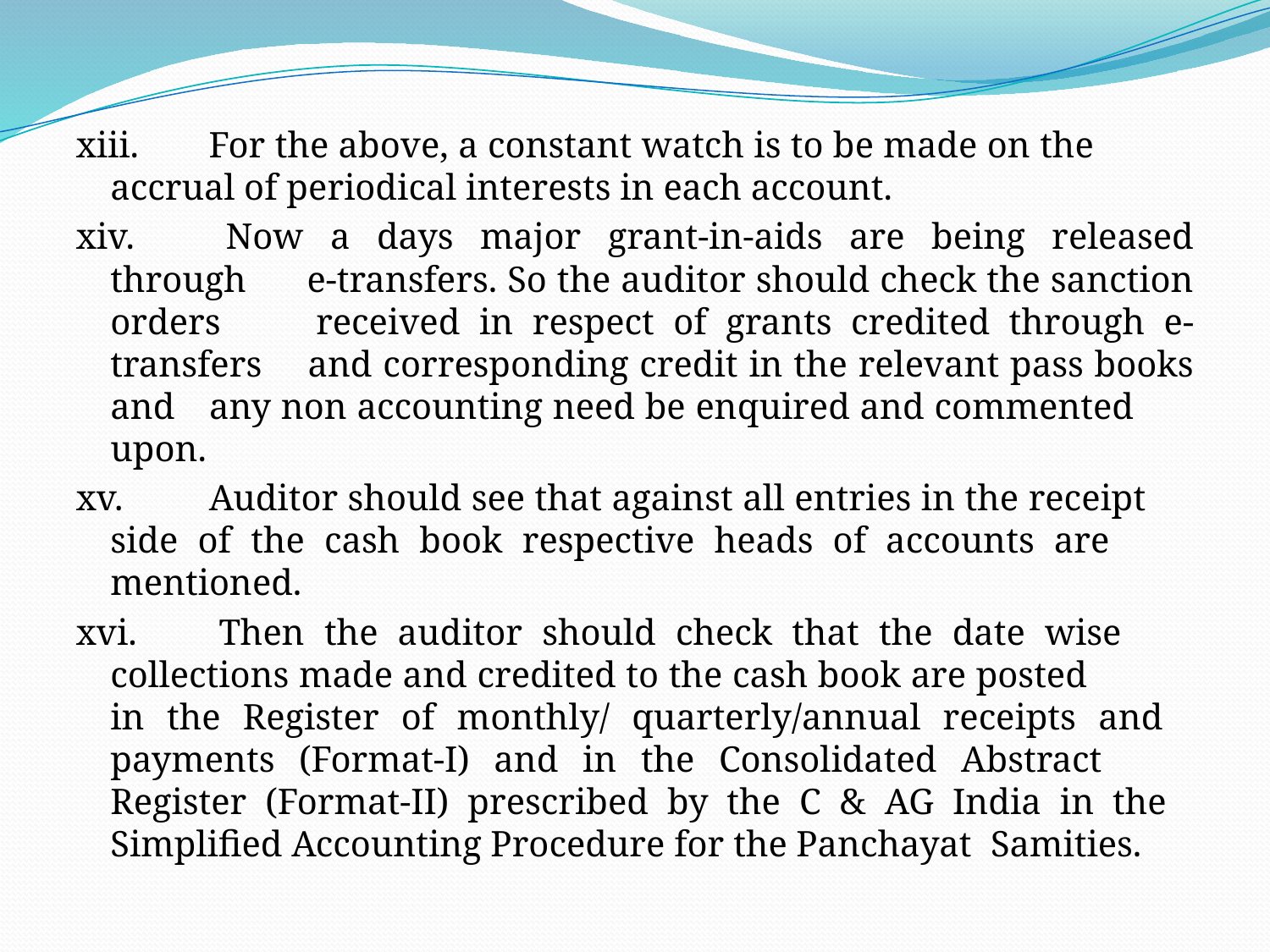

xiii. 	For the above, a constant watch is to be made on the 	accrual of periodical interests in each account.
xiv. 	Now a days major grant-in-aids are being released through 	e-transfers. So the auditor should check the sanction orders 	received in respect of grants credited through e-transfers 	and corresponding credit in the relevant pass books and 	any non accounting need be enquired and commented 	upon.
xv. 	Auditor should see that against all entries in the receipt 	side of the cash book respective heads of accounts are 	mentioned.
xvi. 	Then the auditor should check that the date wise 	collections made and credited to the cash book are posted 	in the Register of monthly/ quarterly/annual receipts and 	payments (Format-I) and in the Consolidated Abstract 	Register (Format-II) prescribed by the C & AG India in the 	Simplified Accounting Procedure for the Panchayat 	Samities.